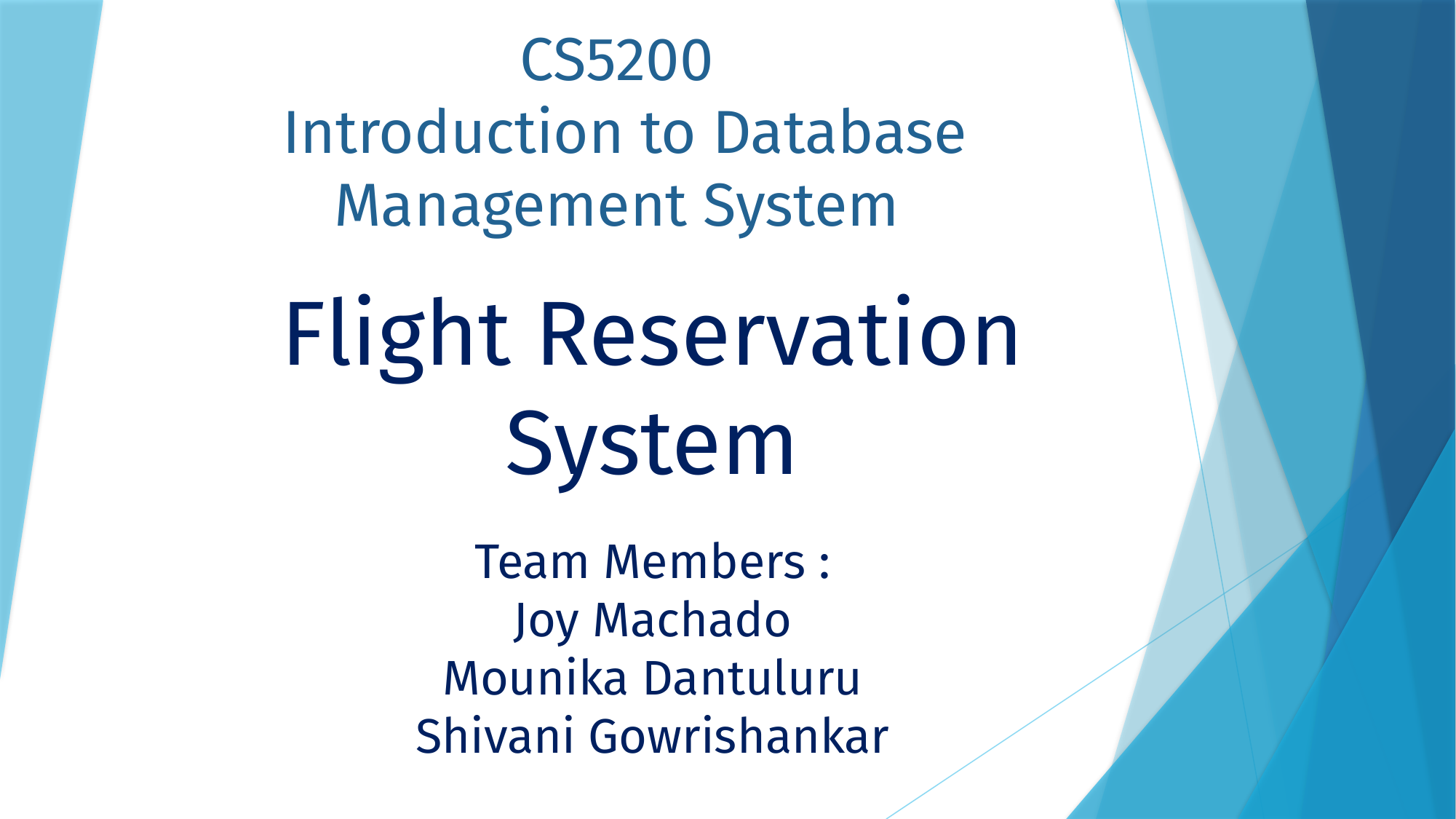

# CS5200 Introduction to Database Management System
Flight Reservation System
Team Members :
Joy Machado
Mounika Dantuluru
Shivani Gowrishankar